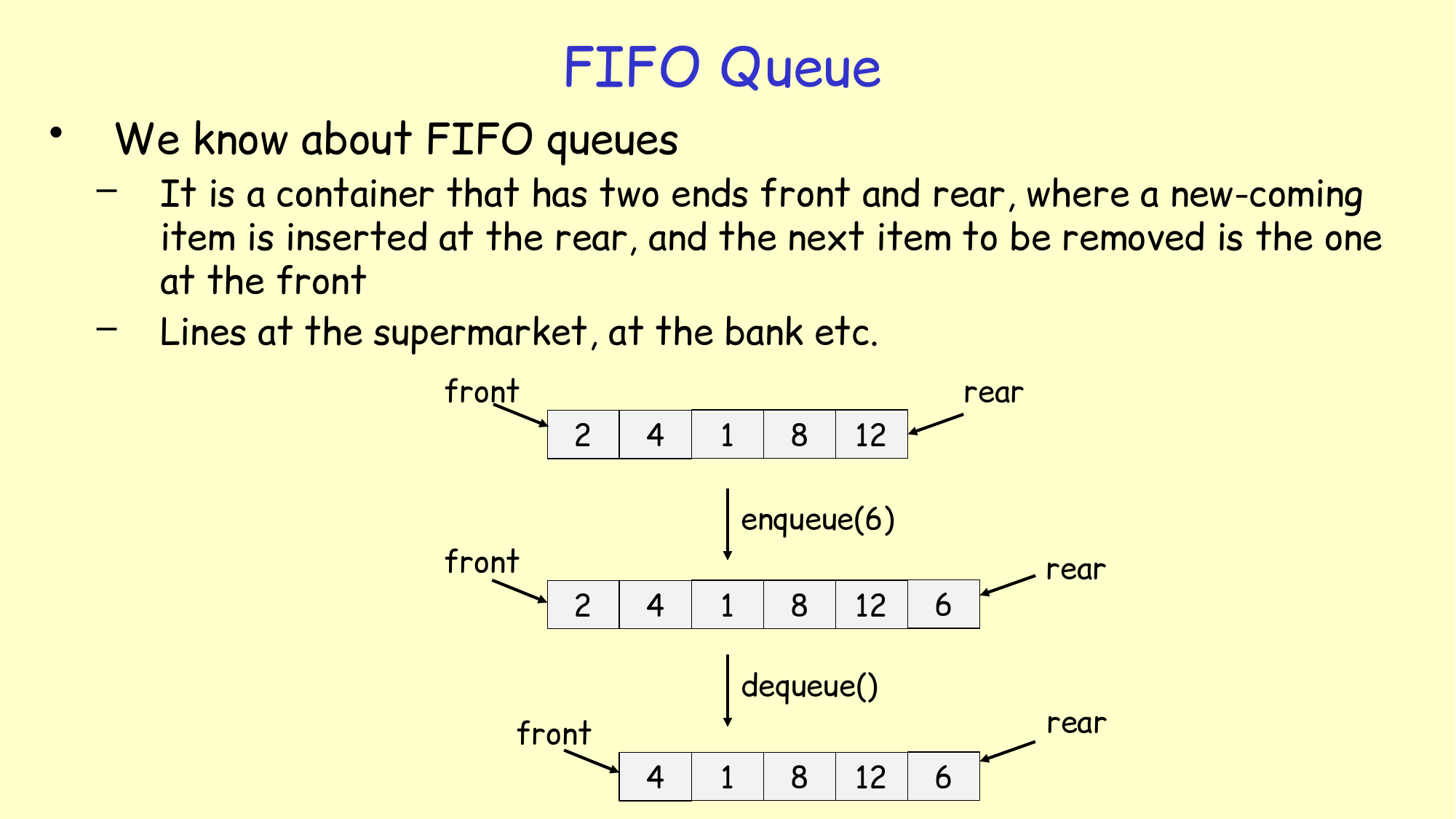

# FIFO Queue
We know about FIFO queues
It is a container that has two ends front and rear, where a new-coming item is inserted at the rear, and the next item to be removed is the one at the front
Lines at the supermarket, at the bank etc.

rear
front
1
8
12
2
4
enqueue(6)
front
rear
6
1
8
12
2
4
dequeue()
rear
front
6
1
8
12
4